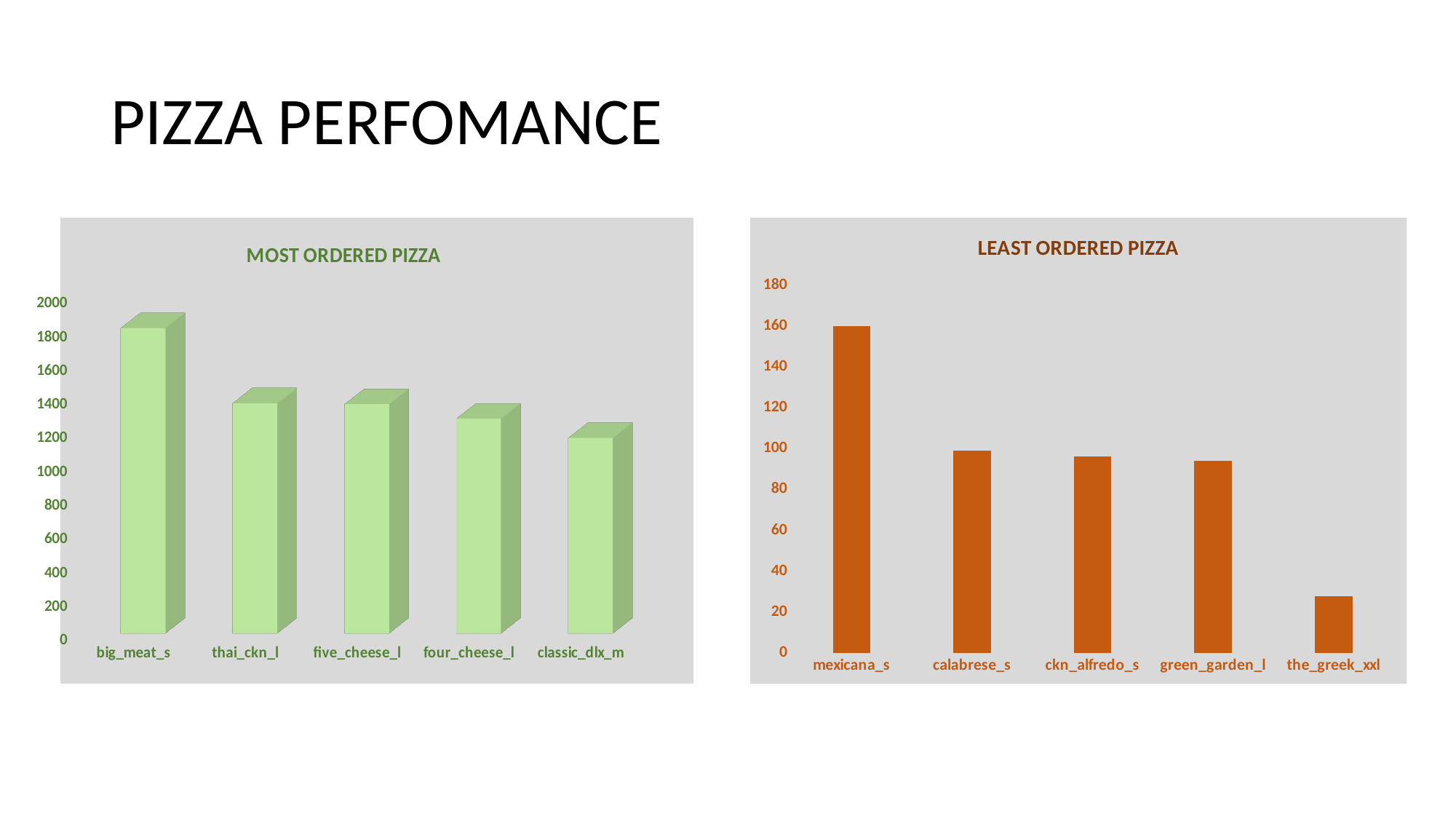

# PIZZA PERFOMANCE

[unsupported chart]

### Chart: LEAST ORDERED PIZZA

| Category | Total |
|---|---|
| mexicana_s | 160.0 |
| calabrese_s | 99.0 |
| ckn_alfredo_s | 96.0 |
| green_garden_l | 94.0 |
| the_greek_xxl | 28.0 |